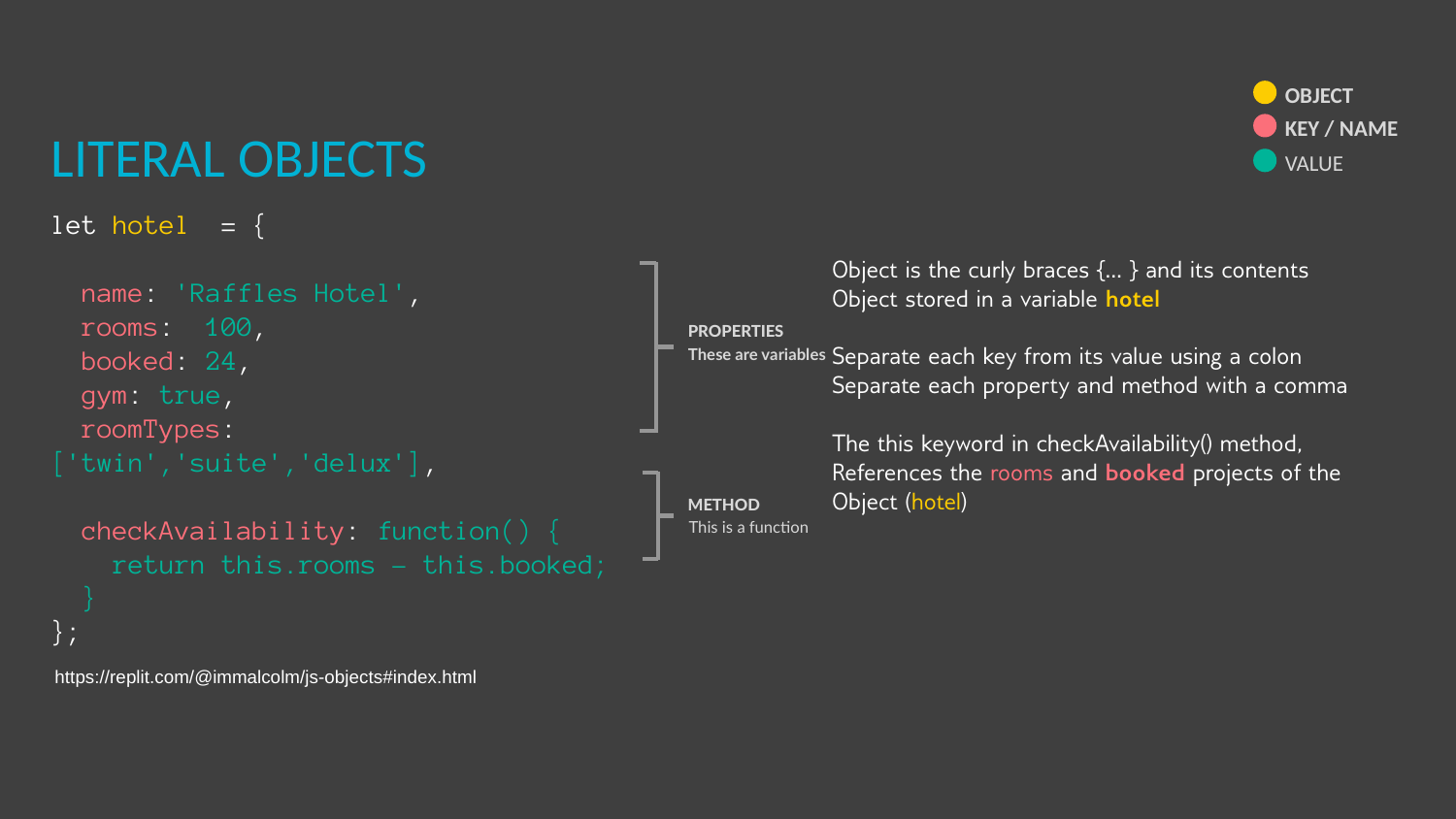

OBJECT

KEY / NAME

LITERAL OBJECTS
VALUE

let hotel  = {

  name: 'Raffles Hotel',
  rooms:  100,
  booked: 24,
  gym: true,
  roomTypes: ['twin','suite','delux'],

  checkAvailability: function() {
    return this.rooms – this.booked;
  }
};
Object is the curly braces {… } and its contents
Object stored in a variable hotel

Separate each key from its value using a colon
Separate each property and method with a comma

The this keyword in checkAvailability() method,
References the rooms and booked projects of the
Object (hotel)

PROPERTIES
These are variables
METHOD
This is a function
https://replit.com/@immalcolm/js-objects#index.html